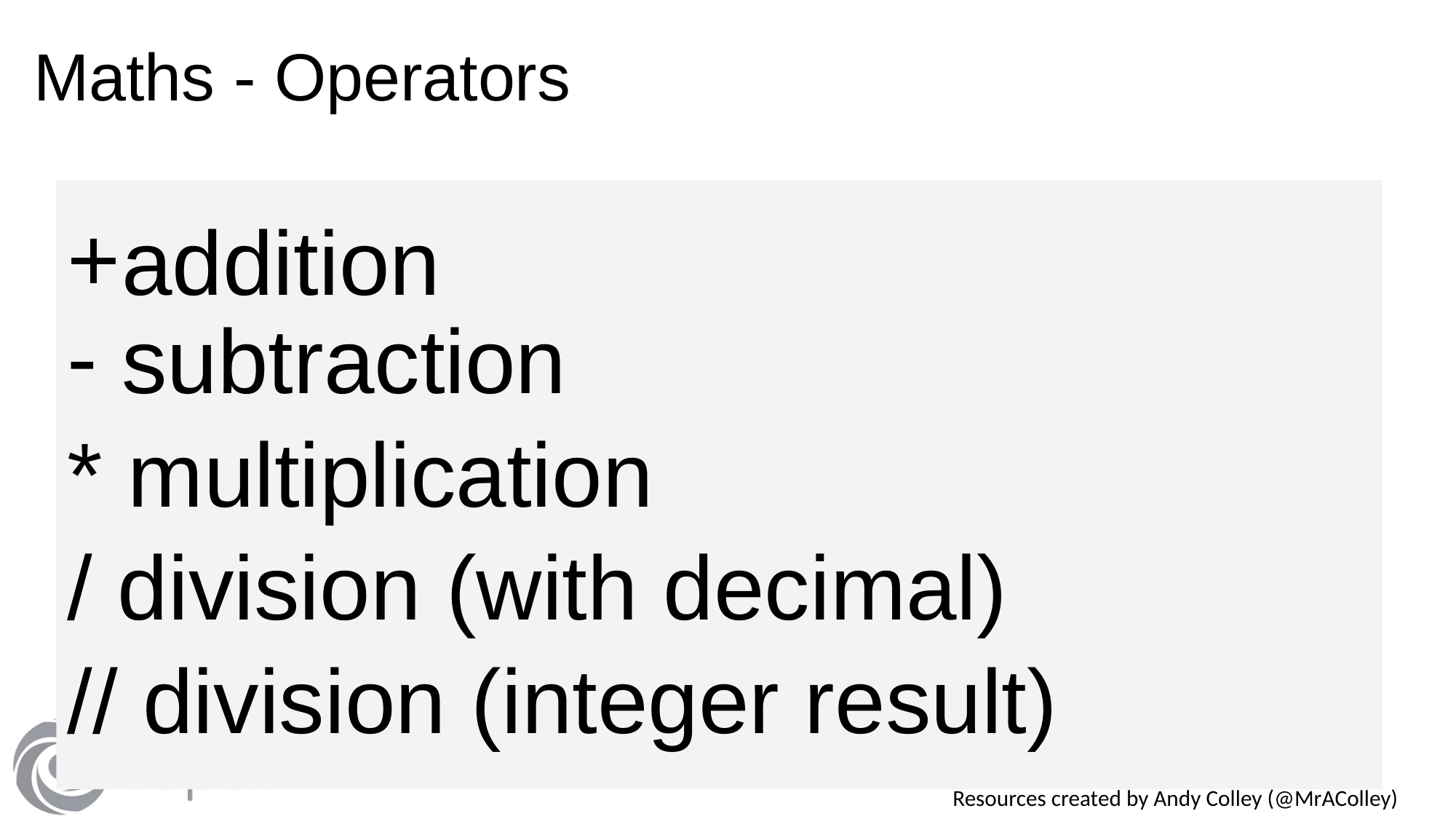

# Maths - Operators
addition
subtraction
* multiplication
/ division (with decimal)
// division (integer result)